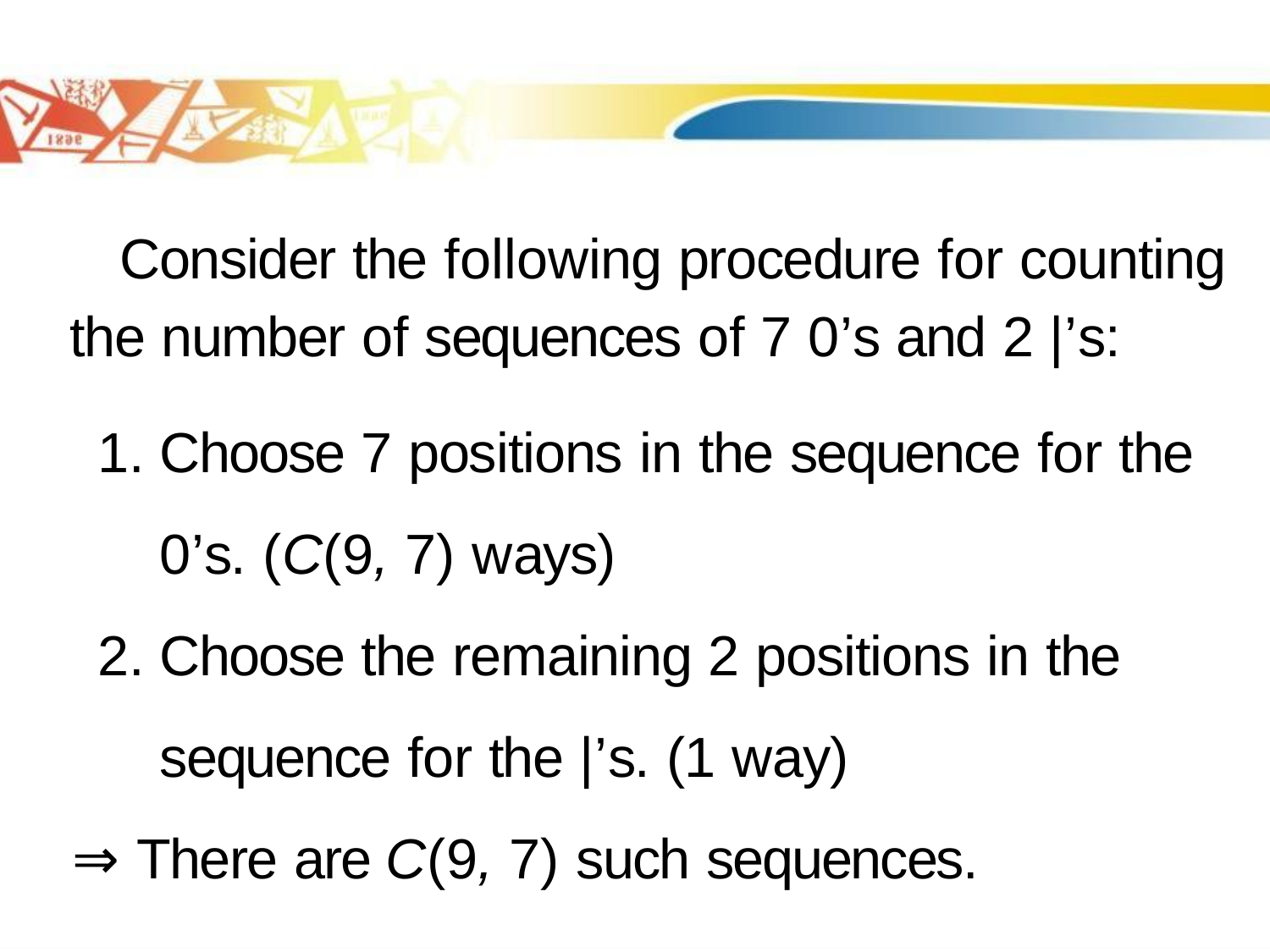

#
Consider the following procedure for counting the number of sequences of 7 0’s and 2 |’s:
Choose 7 positions in the sequence for the 0’s. (C(9, 7) ways)
Choose the remaining 2 positions in the sequence for the |’s. (1 way)
⇒ There are C(9, 7) such sequences.